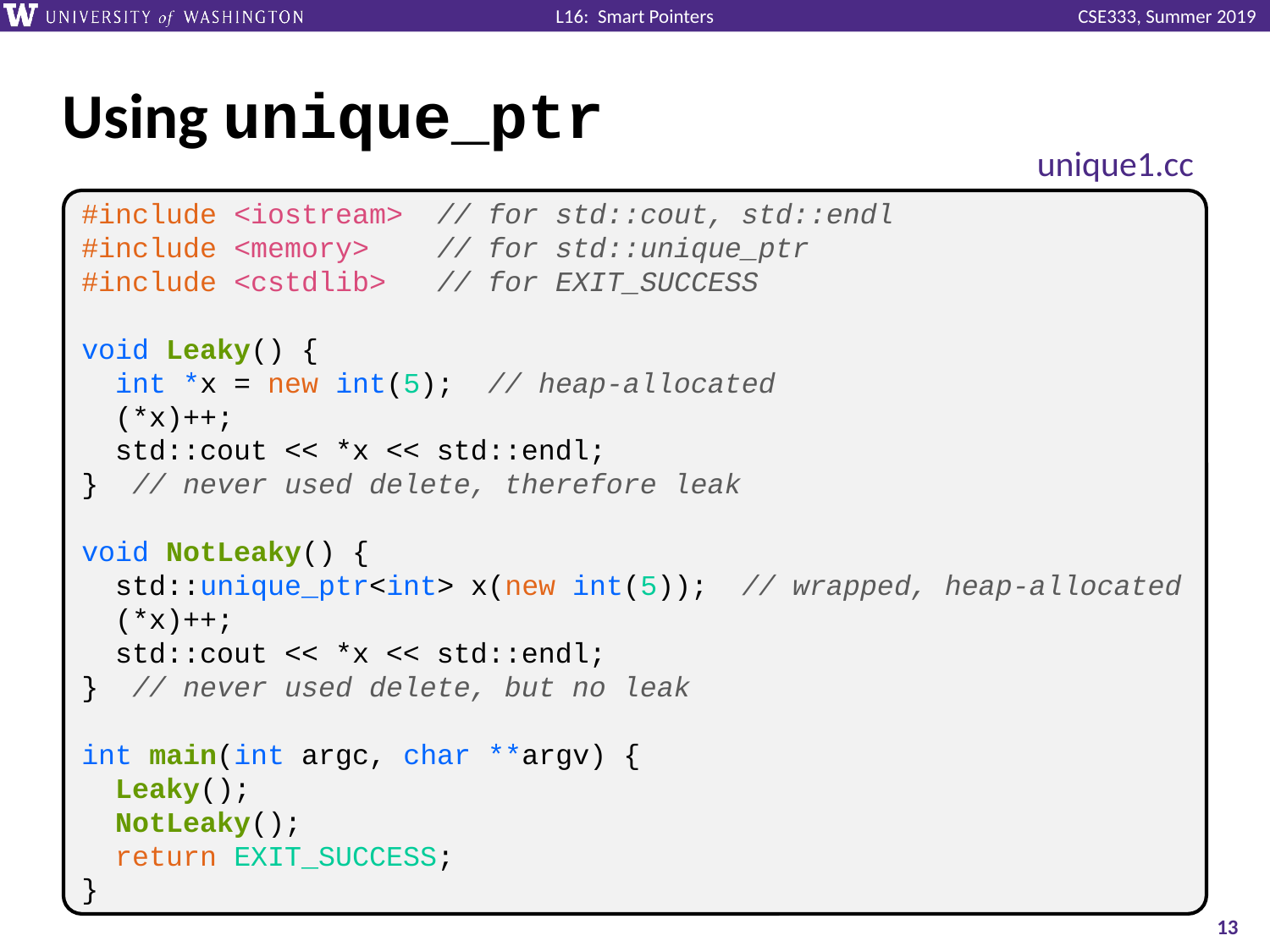

# Using unique_ptr
unique1.cc
#include <iostream>  // for std::cout, std::endl
#include <memory>    // for std::unique_ptr
#include <cstdlib>   // for EXIT_SUCCESS

void Leaky() {
  int *x = new int(5);  // heap-allocated
  (*x)++;
  std::cout << *x << std::endl;
}  // never used delete, therefore leak

void NotLeaky() {
  std::unique_ptr<int> x(new int(5));  // wrapped, heap-allocated
  (*x)++;
  std::cout << *x << std::endl;
}  // never used delete, but no leak

int main(int argc, char **argv) {
  Leaky();
  NotLeaky();
  return EXIT_SUCCESS;
}
13